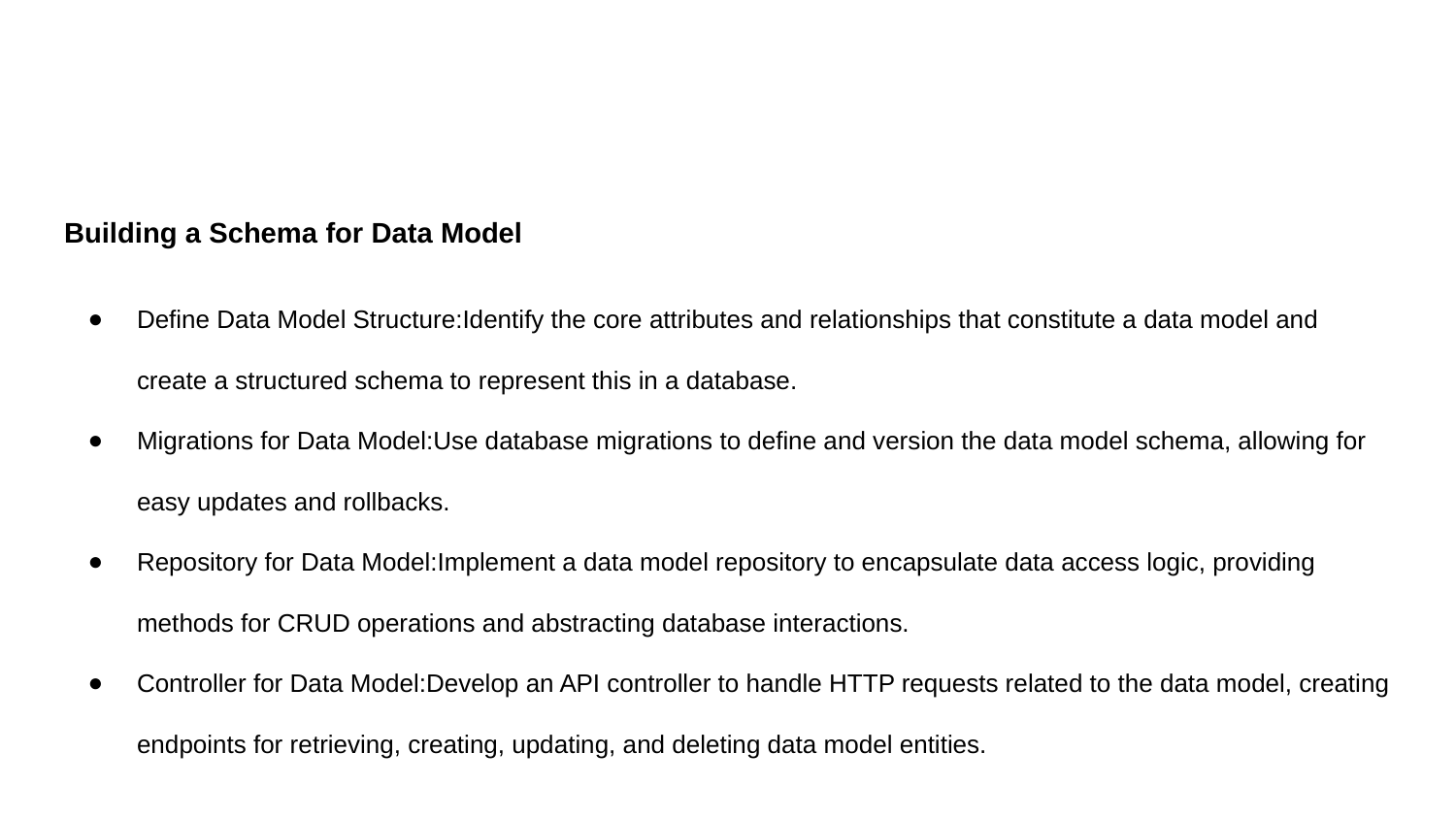

#
Building a Schema for Data Model
Define Data Model Structure:Identify the core attributes and relationships that constitute a data model and create a structured schema to represent this in a database.
Migrations for Data Model:Use database migrations to define and version the data model schema, allowing for easy updates and rollbacks.
Repository for Data Model:Implement a data model repository to encapsulate data access logic, providing methods for CRUD operations and abstracting database interactions.
Controller for Data Model:Develop an API controller to handle HTTP requests related to the data model, creating endpoints for retrieving, creating, updating, and deleting data model entities.